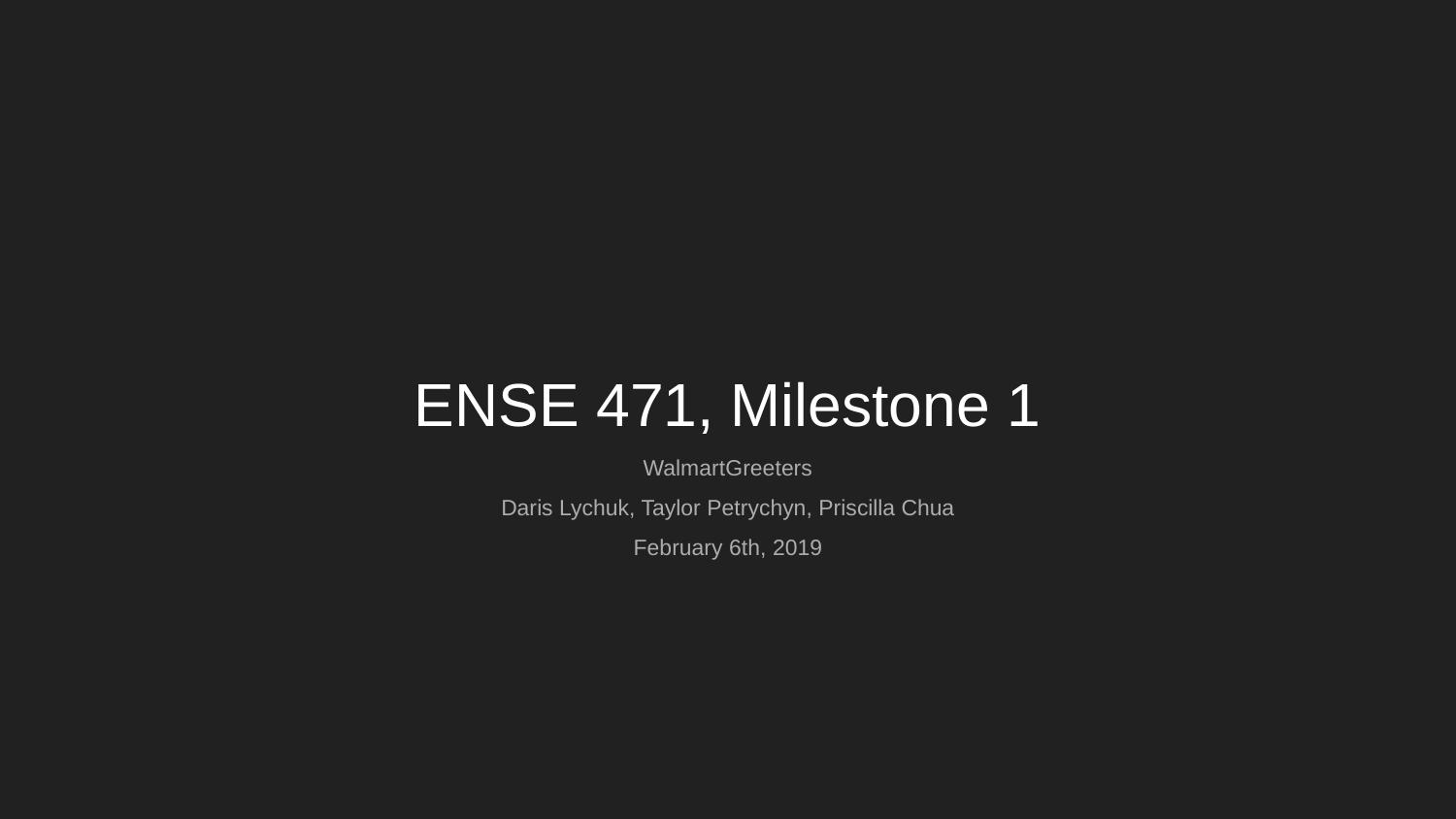

# ENSE 471, Milestone 1
WalmartGreeters
Daris Lychuk, Taylor Petrychyn, Priscilla Chua
February 6th, 2019